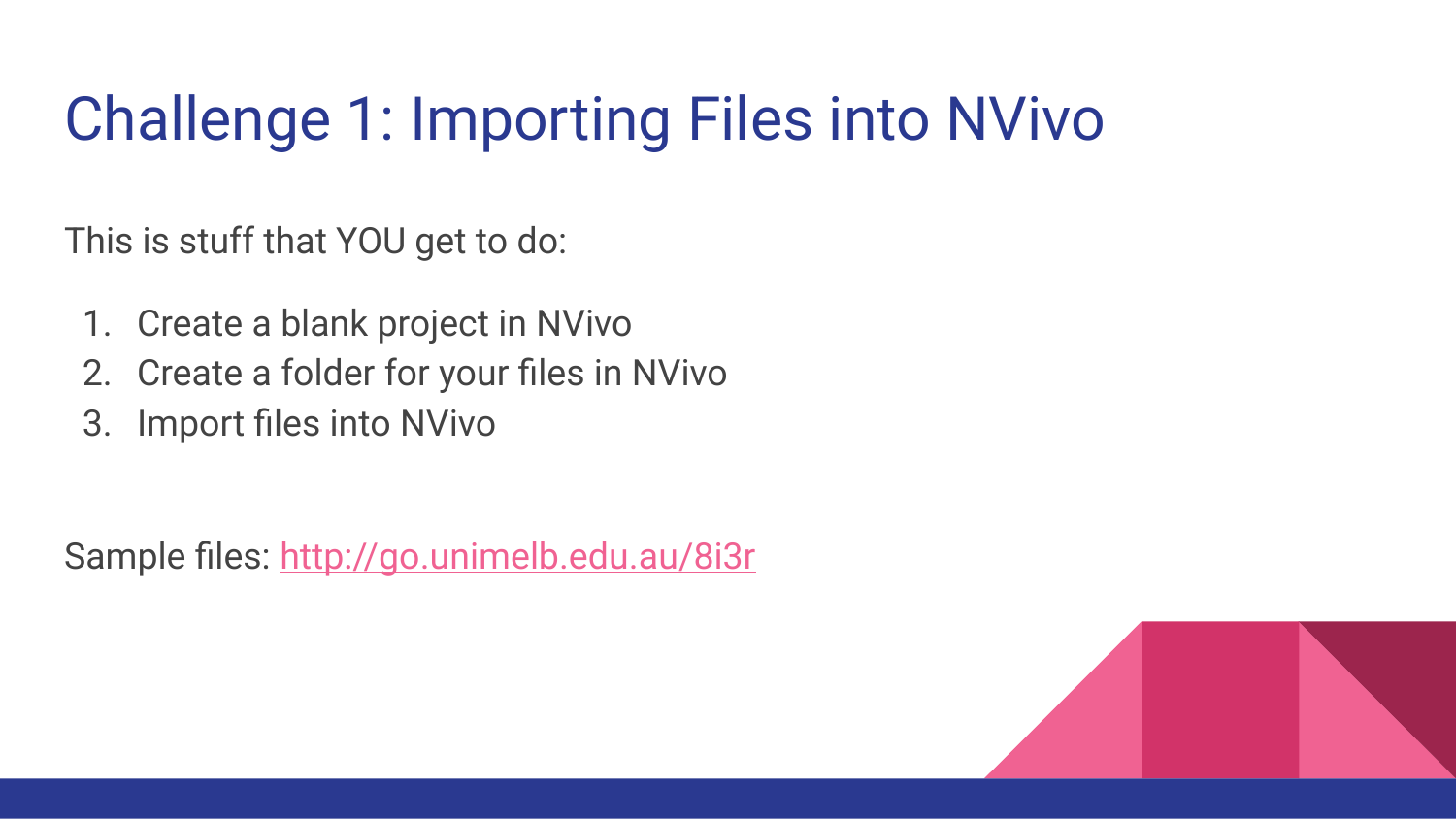

# Challenge 1: Importing Files into NVivo
This is stuff that YOU get to do:
Create a blank project in NVivo
Create a folder for your files in NVivo
Import files into NVivo
Sample files: http://go.unimelb.edu.au/8i3r